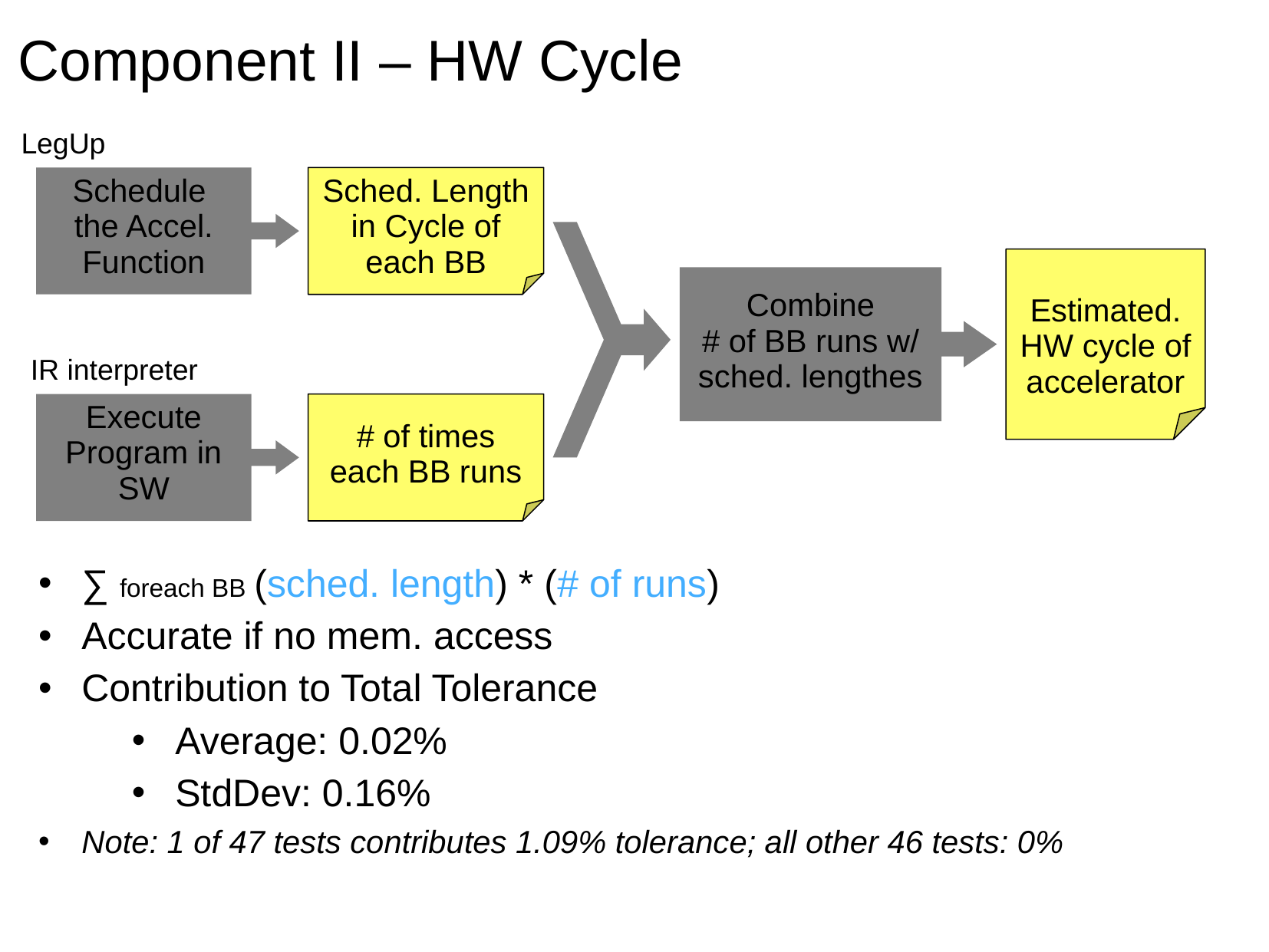

Component II – HW Cycle
LegUp
Schedule  the Accel. Function
Sched. Length in Cycle of each BB

Estimated. HW cycle of accelerator

Combine
# of BB runs w/ sched. lengthes
IR interpreter
Execute Program in SW

# of times each BB runs

∑ foreach BB (sched. length) * (# of runs)
Accurate if no mem. access
Contribution to Total Tolerance
Average: 0.02%
StdDev: 0.16%
Note: 1 of 47 tests contributes 1.09% tolerance; all other 46 tests: 0%